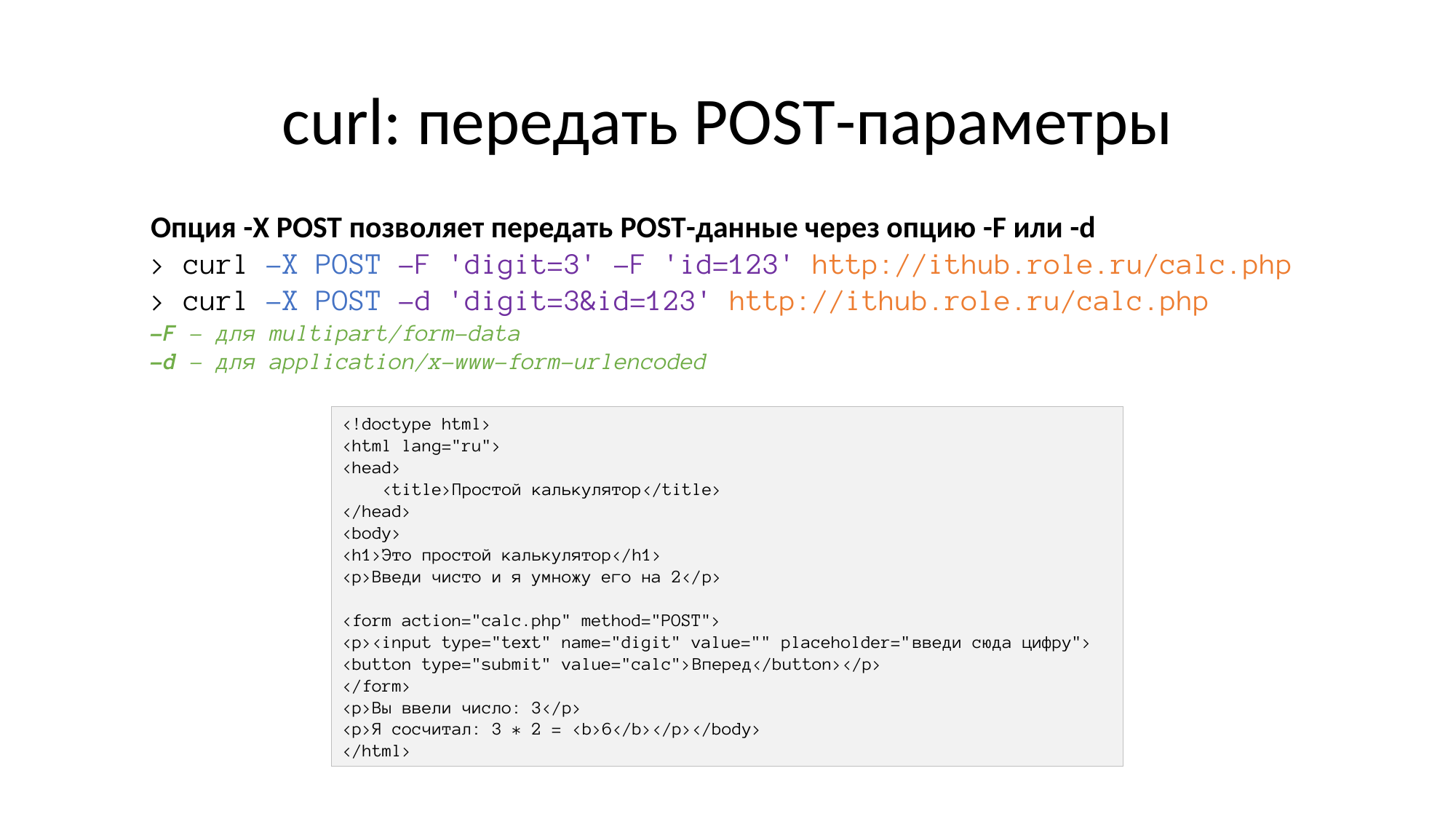

# curl: передать POST-параметры
Опция -X POST позволяет передать POST-данные через опцию -F или -d
> curl -X POST -F 'digit=3' -F 'id=123' http://ithub.role.ru/calc.php
> curl -X POST -d 'digit=3&id=123' http://ithub.role.ru/calc.php
-F – для multipart/form-data
-d – для application/x-www-form-urlencoded
<!doctype html>
<html lang="ru">
<head>
    <title>Простой калькулятор</title>
</head>
<body>
<h1>Это простой калькулятор</h1>
<p>Введи чисто и я умножу его на 2</p>

<form action="calc.php" method="POST">
<p><input type="text" name="digit" value="" placeholder="введи сюда цифру">
<button type="submit" value="calc">Вперед</button></p>
</form>
<p>Вы ввели число: 3</p>
<p>Я сосчитал: 3 * 2 = <b>6</b></p></body>
</html>